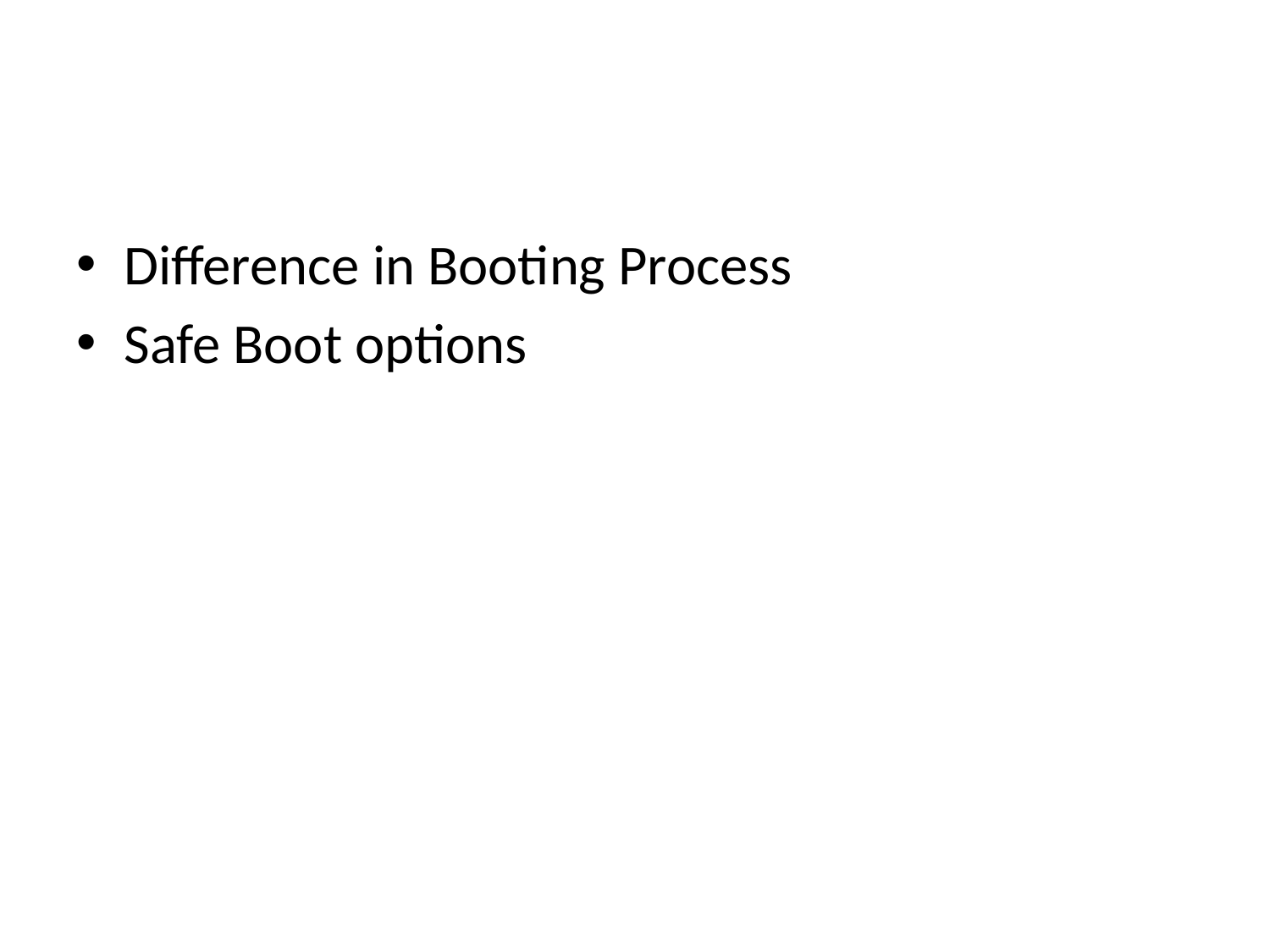

#
Difference in Booting Process
Safe Boot options